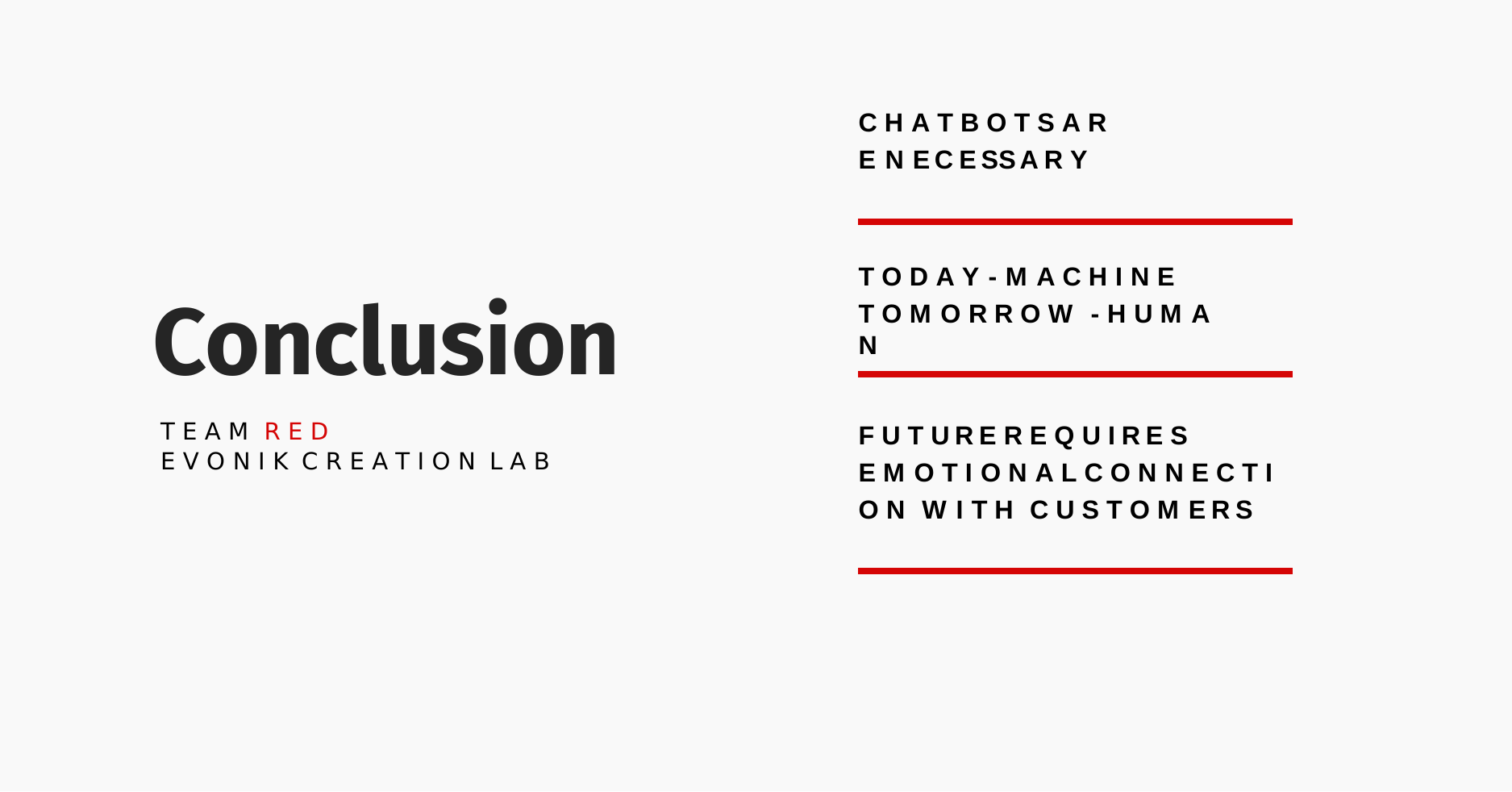

# C H A T B O T S A R E  N E C E S S A R Y

T O D A Y - M A C H I N E
T O M O R R O W - H U M A N
Conclusion
T E A M R E D
E V O N I K C R E A T I O N L A B

F U T U R E R E Q U I R E S
E M O T I O N A L C O N N E C T I O N  W I T H C U S T O M E R S